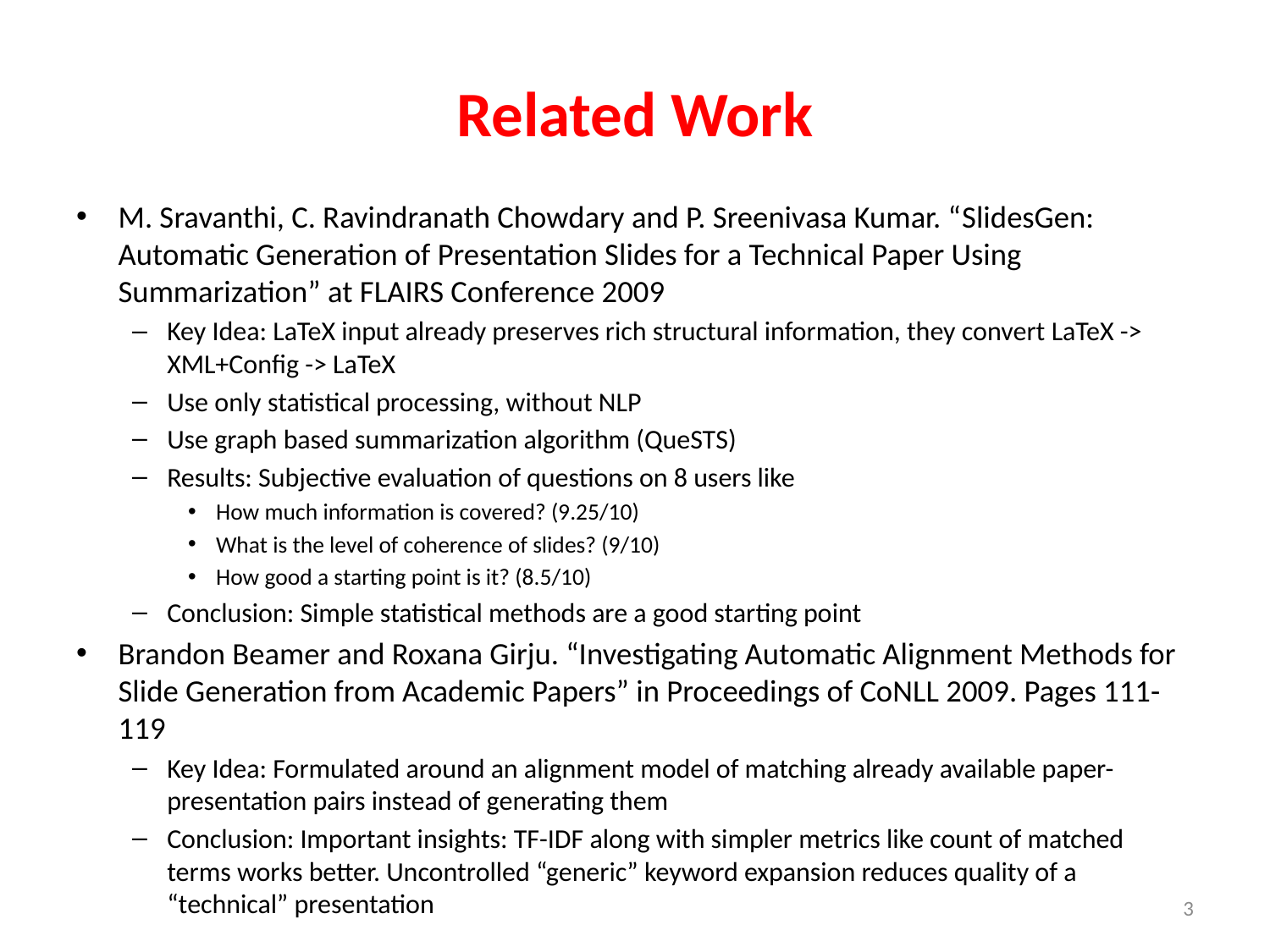

# Related Work
M. Sravanthi, C. Ravindranath Chowdary and P. Sreenivasa Kumar. “SlidesGen: Automatic Generation of Presentation Slides for a Technical Paper Using Summarization” at FLAIRS Conference 2009
Key Idea: LaTeX input already preserves rich structural information, they convert LaTeX -> XML+Config -> LaTeX
Use only statistical processing, without NLP
Use graph based summarization algorithm (QueSTS)
Results: Subjective evaluation of questions on 8 users like
How much information is covered? (9.25/10)
What is the level of coherence of slides? (9/10)
How good a starting point is it? (8.5/10)
Conclusion: Simple statistical methods are a good starting point
Brandon Beamer and Roxana Girju. “Investigating Automatic Alignment Methods for Slide Generation from Academic Papers” in Proceedings of CoNLL 2009. Pages 111-119
Key Idea: Formulated around an alignment model of matching already available paper-presentation pairs instead of generating them
Conclusion: Important insights: TF-IDF along with simpler metrics like count of matched terms works better. Uncontrolled “generic” keyword expansion reduces quality of a “technical” presentation